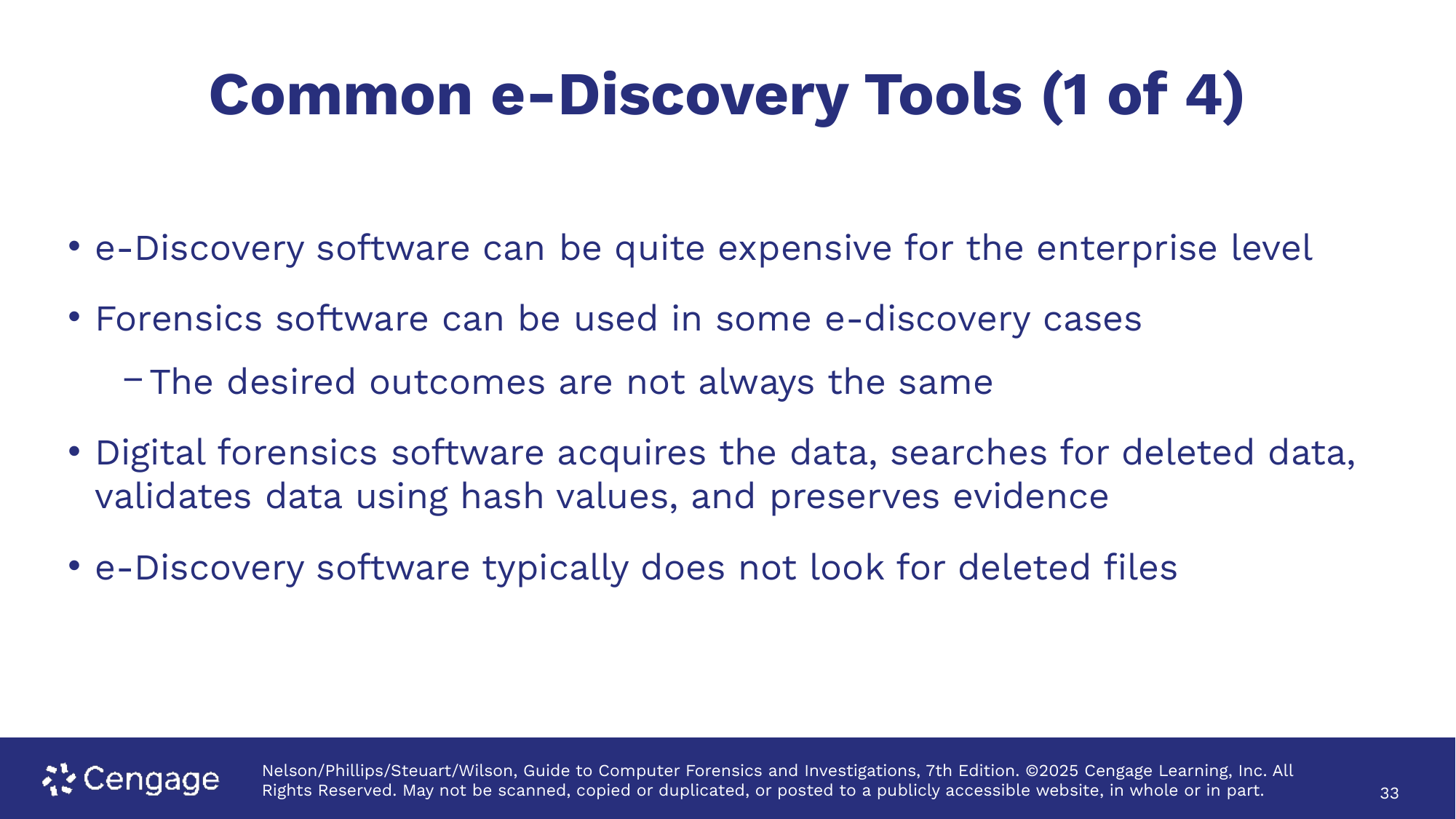

# Common e-Discovery Tools (1 of 4)
e-Discovery software can be quite expensive for the enterprise level
Forensics software can be used in some e-discovery cases
The desired outcomes are not always the same
Digital forensics software acquires the data, searches for deleted data, validates data using hash values, and preserves evidence
e-Discovery software typically does not look for deleted files